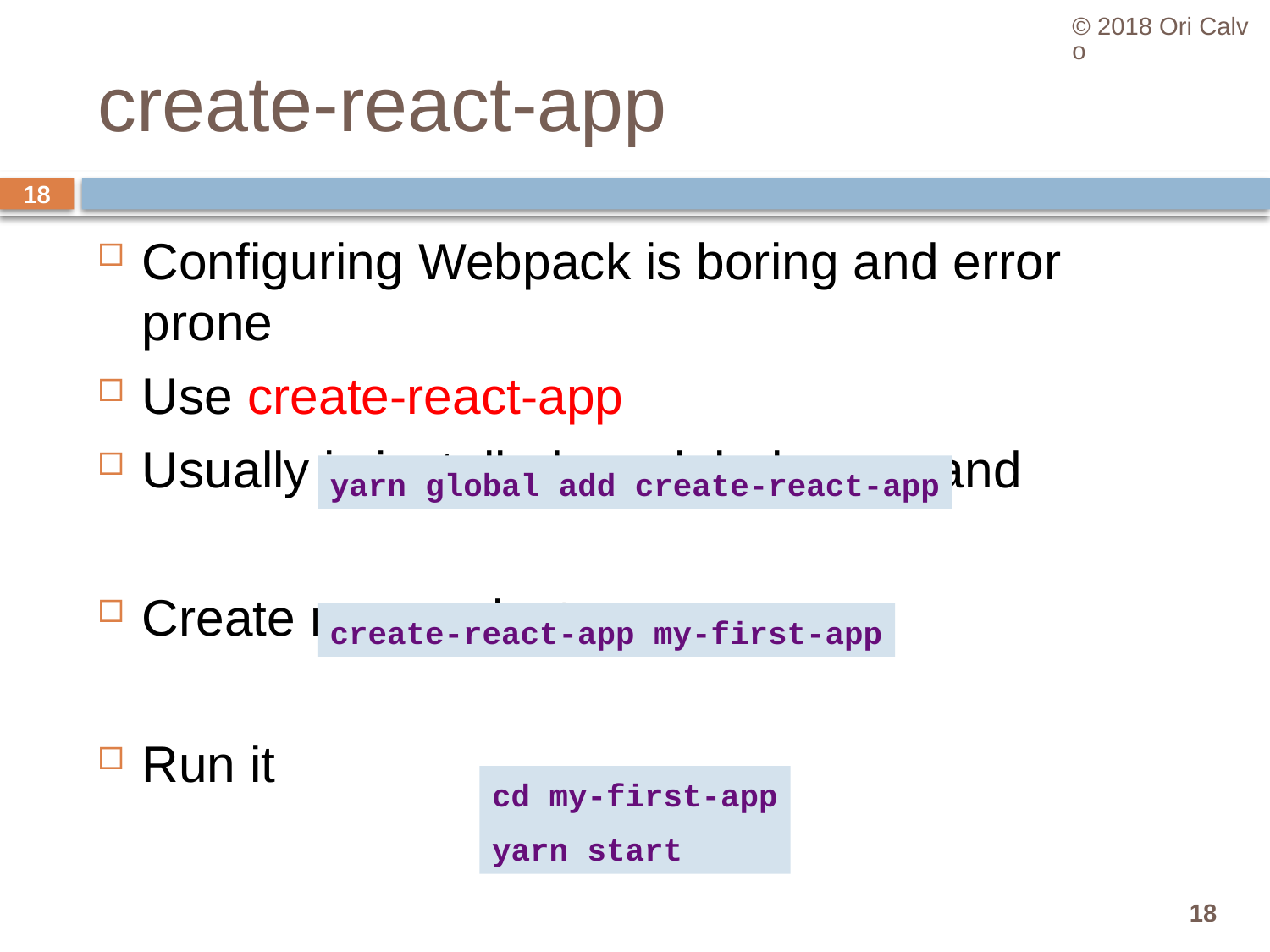

© 2018 Ori Calvo
# create-react-app
18
Configuring Webpack is boring and error prone
Use create-react-app
Usually is installed as global command

Create new project

Run it
yarn global add create-react-app
create-react-app my-first-app
cd my-first-app
yarn start